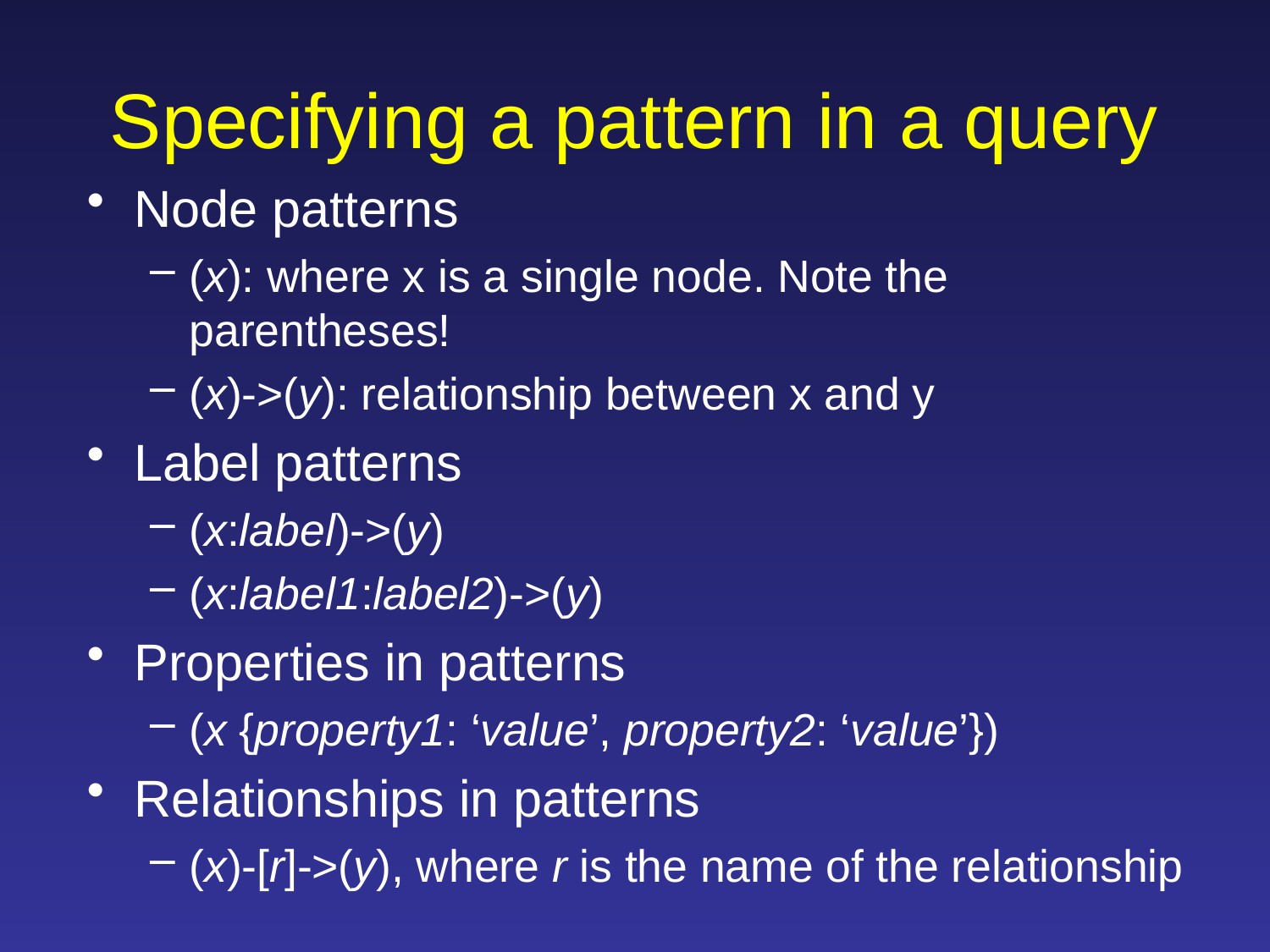

# Specifying a pattern in a query
Node patterns
(x): where x is a single node. Note the parentheses!
(x)->(y): relationship between x and y
Label patterns
(x:label)->(y)
(x:label1:label2)->(y)
Properties in patterns
(x {property1: ‘value’, property2: ‘value’})
Relationships in patterns
(x)-[r]->(y), where r is the name of the relationship